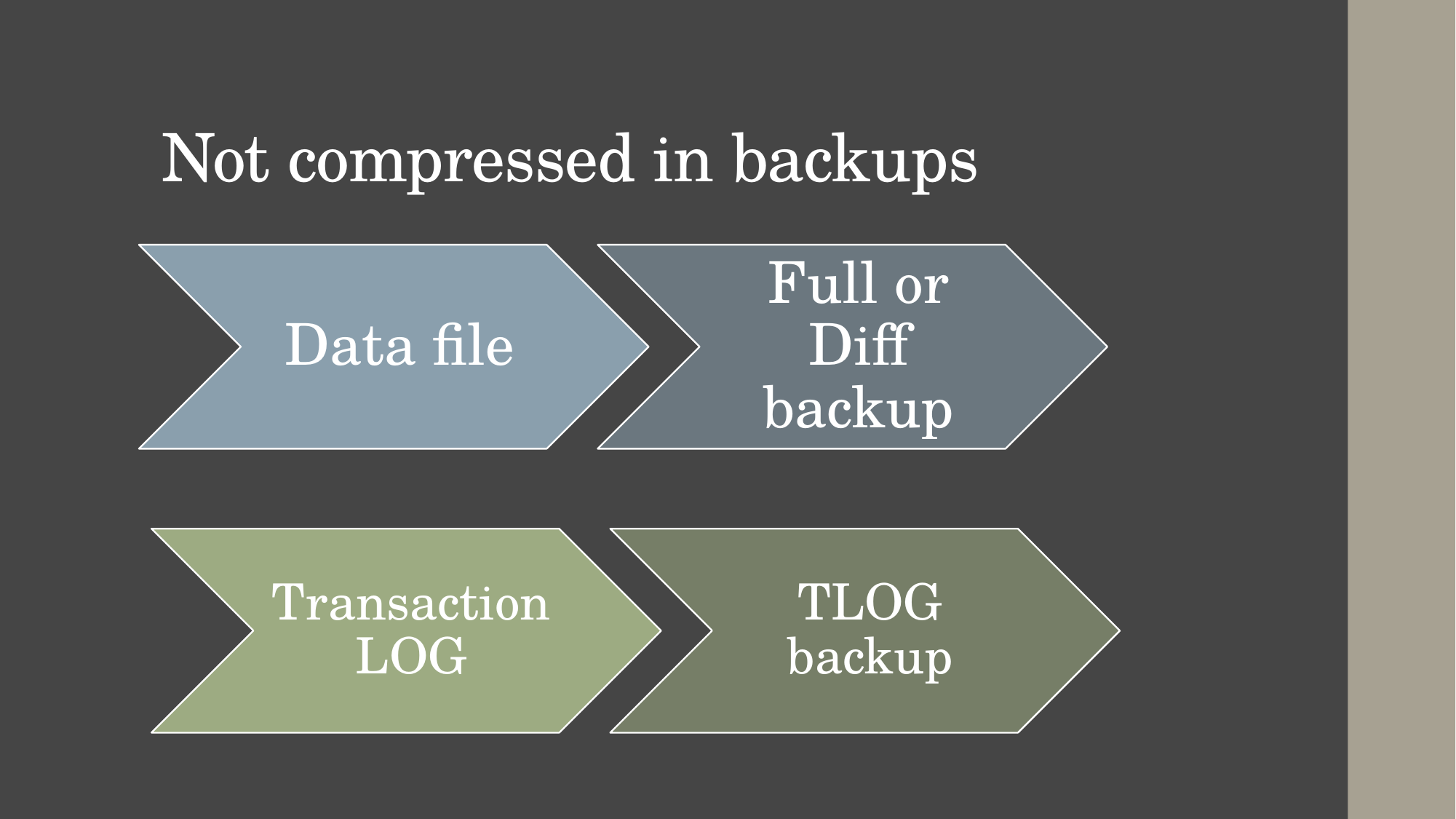

# Not compressed in backups
Data file
Full or Diff backup
Transaction LOG
TLOG backup